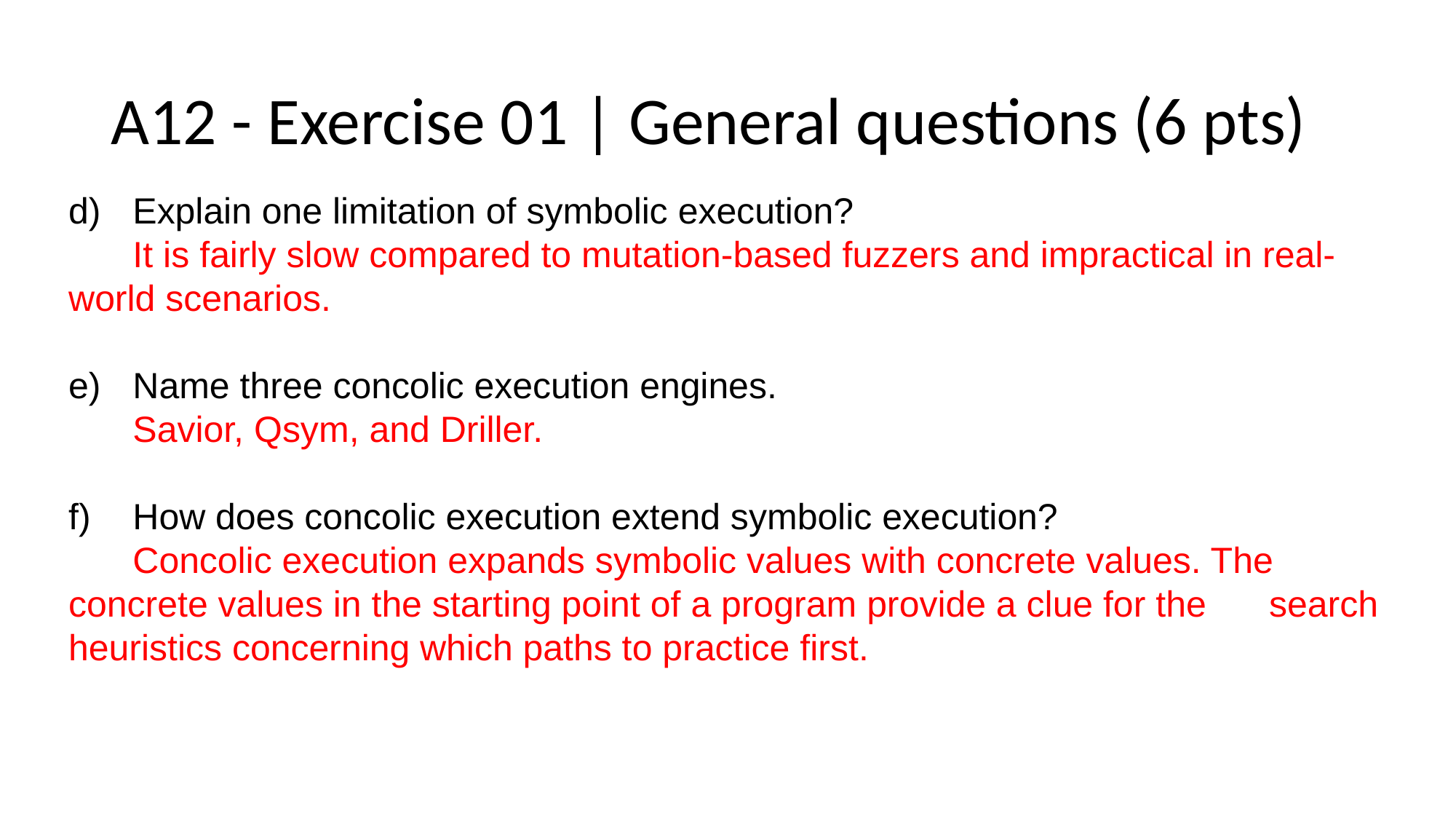

# A12 - Exercise 01 | General questions (6 pts)
d)	Explain one limitation of symbolic execution?
	It is fairly slow compared to mutation-based fuzzers and impractical in real-	world scenarios.

e)	Name three concolic execution engines.
	Savior, Qsym, and Driller.

f)	How does concolic execution extend symbolic execution?
	Concolic execution expands symbolic values with concrete values. The 	concrete values in the starting point of a program provide a clue for the 	search heuristics concerning which paths to practice first.